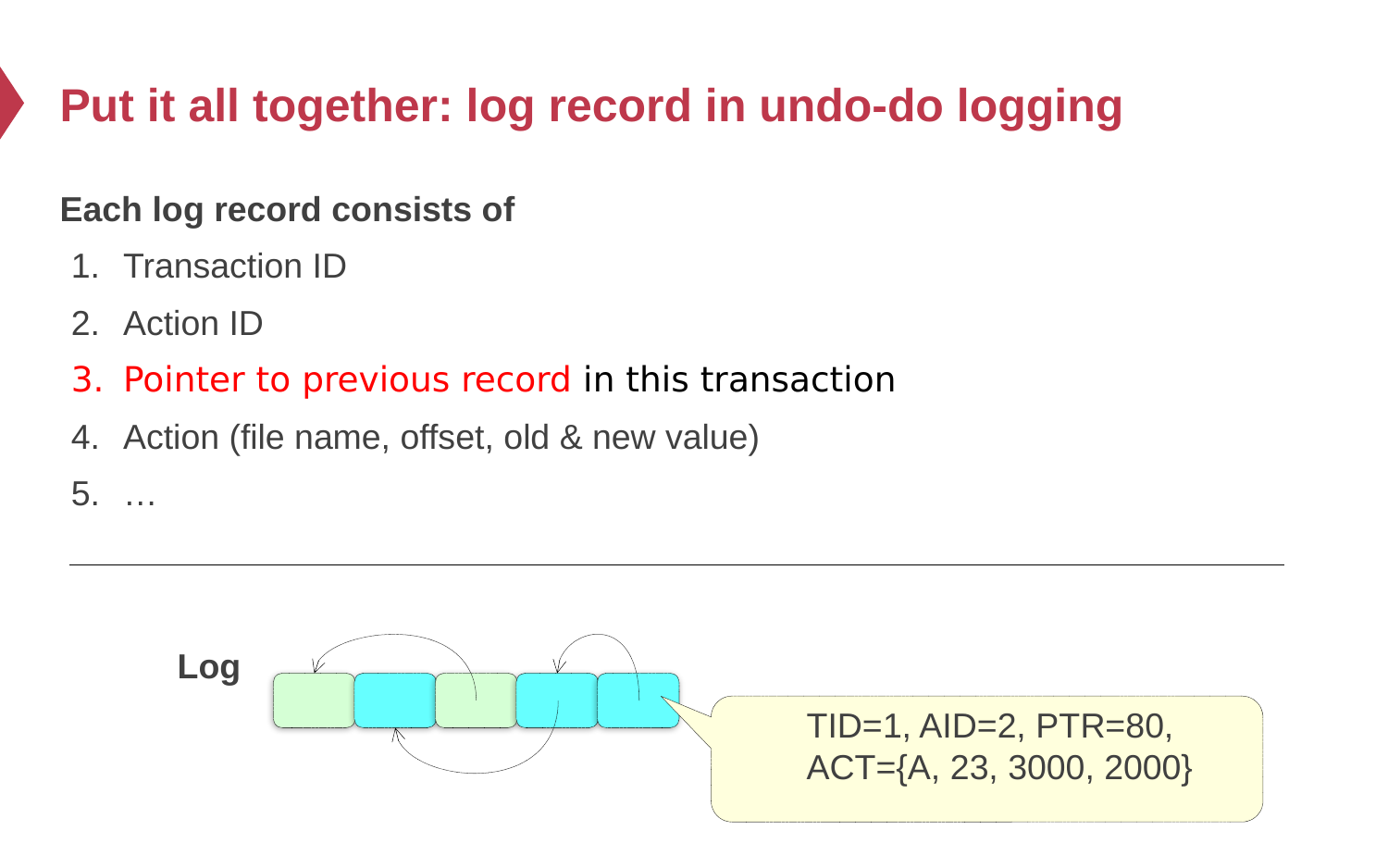

# Put it all together: log record in undo-do logging
Each log record consists of
Transaction ID
Action ID
Pointer to previous record in this transaction
Action (file name, offset, old & new value)
…

Log

TID=1, AID=2, PTR=80,
ACT={A, 23, 3000, 2000}
66